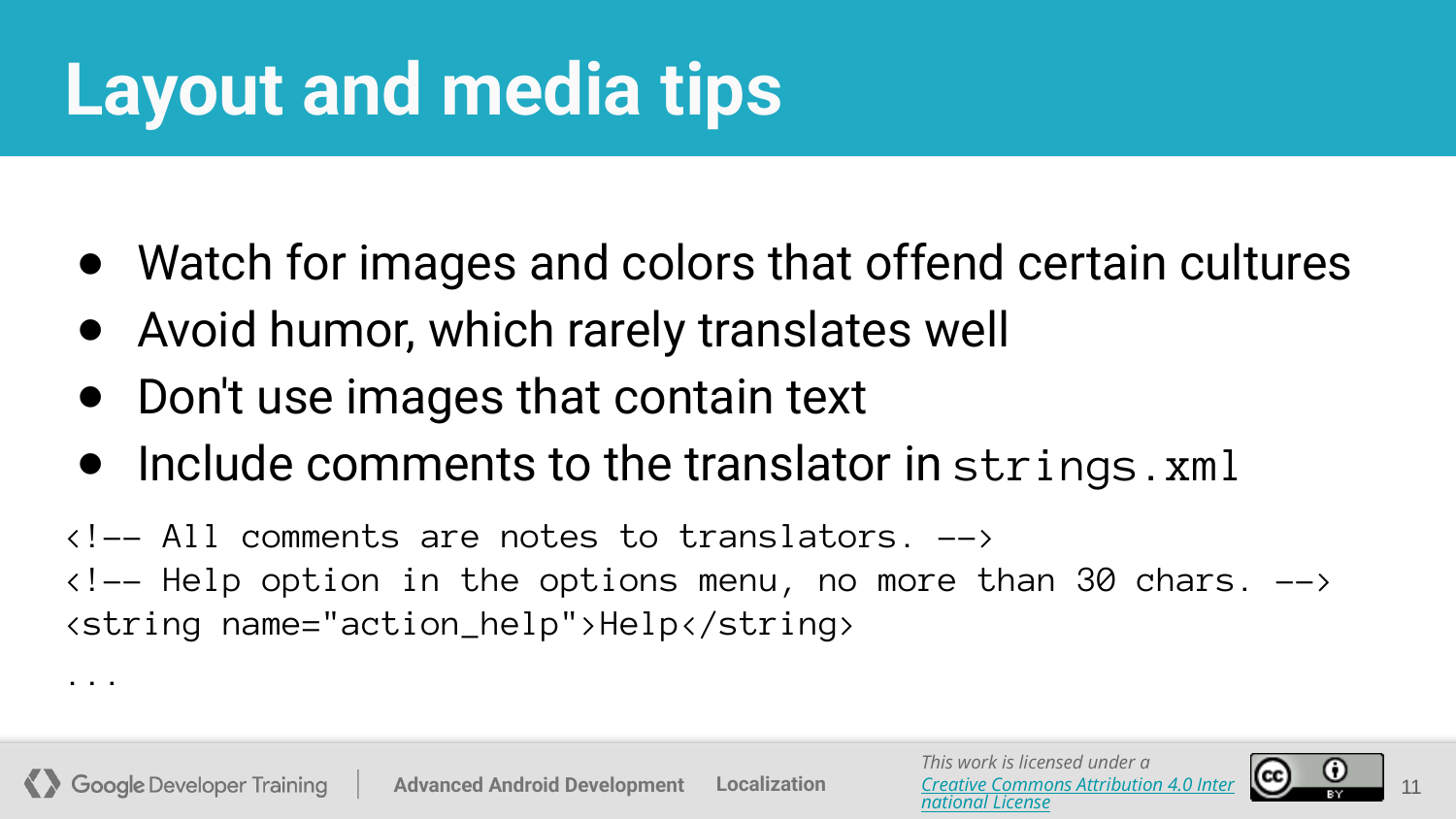

# Layout and media tips
Watch for images and colors that offend certain cultures
Avoid humor, which rarely translates well
Don't use images that contain text
Include comments to the translator in strings.xml
<!-- All comments are notes to translators. -->
<!-- Help option in the options menu, no more than 30 chars. -->
<string name="action_help">Help</string>
...

11